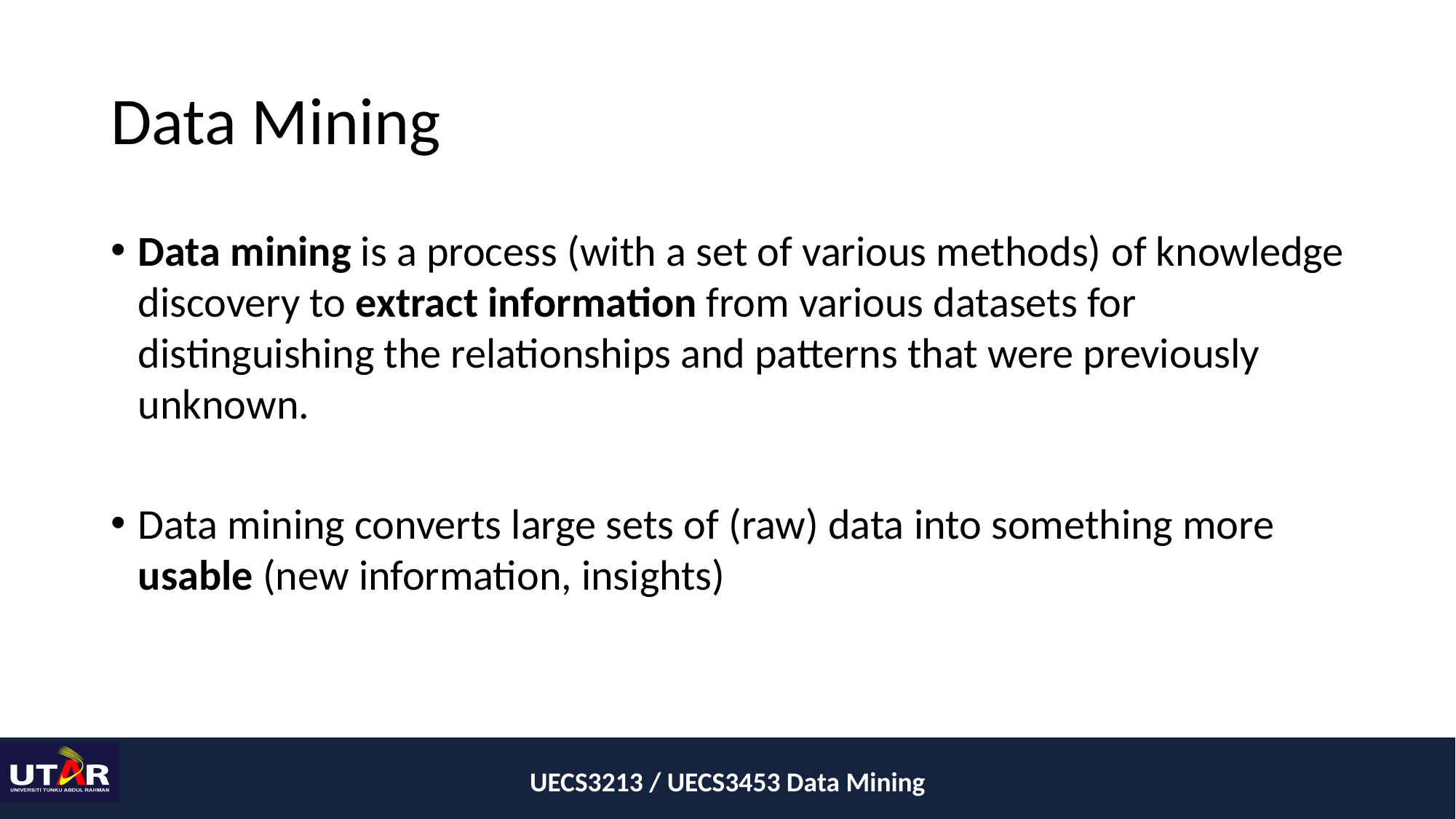

# Data Mining
Data mining is a process (with a set of various methods) of knowledge discovery to extract information from various datasets for distinguishing the relationships and patterns that were previously unknown.

Data mining converts large sets of (raw) data into something more usable (new information, insights)
UECS3213 / UECS3453 Data Mining
17